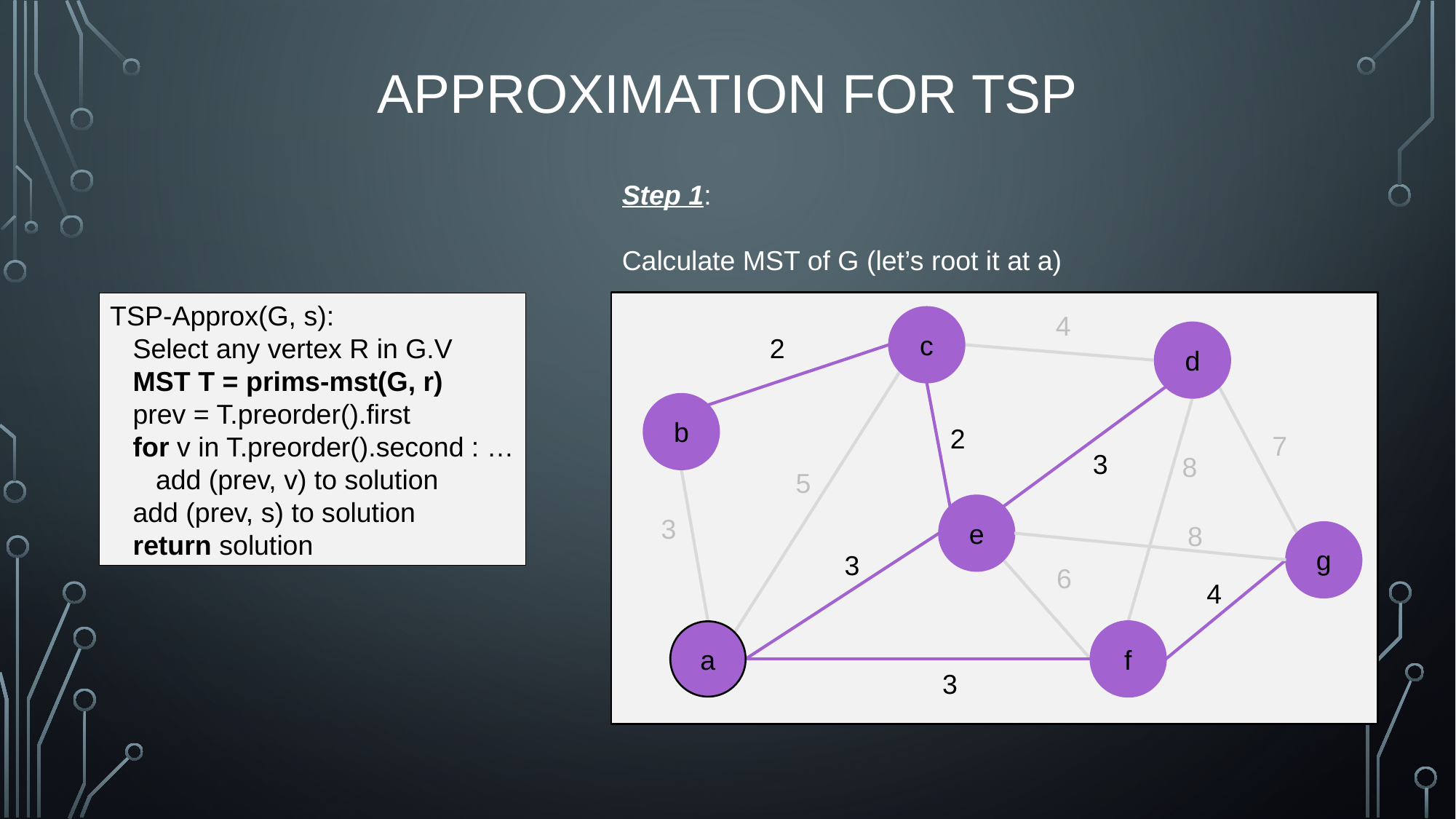

# Approximation for TSP
Step 1:

Calculate MST of G (let’s root it at a)

4
c
d
2
b
2
7
3
8
5
e
3
g
3
6
4
a
f
3
TSP-Approx(G, s):
   Select any vertex R in G.V
   MST T = prims-mst(G, r)
   prev = T.preorder().first
   for v in T.preorder().second : …
      add (prev, v) to solution
   add (prev, s) to solution
   return solution
8